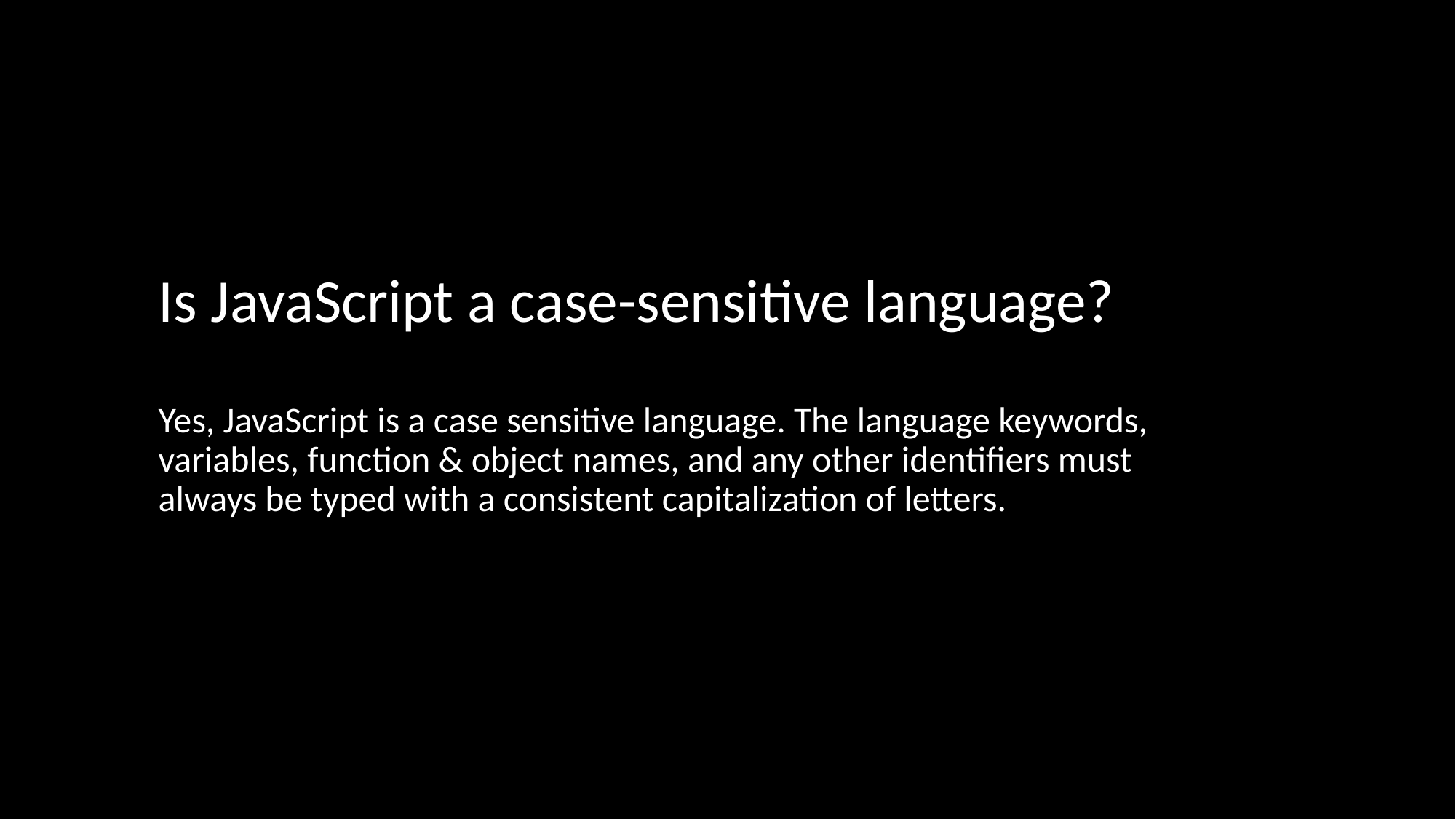

# Is JavaScript a case-sensitive language?
Yes, JavaScript is a case sensitive language. The language keywords, variables, function & object names, and any other identifiers must always be typed with a consistent capitalization of letters.